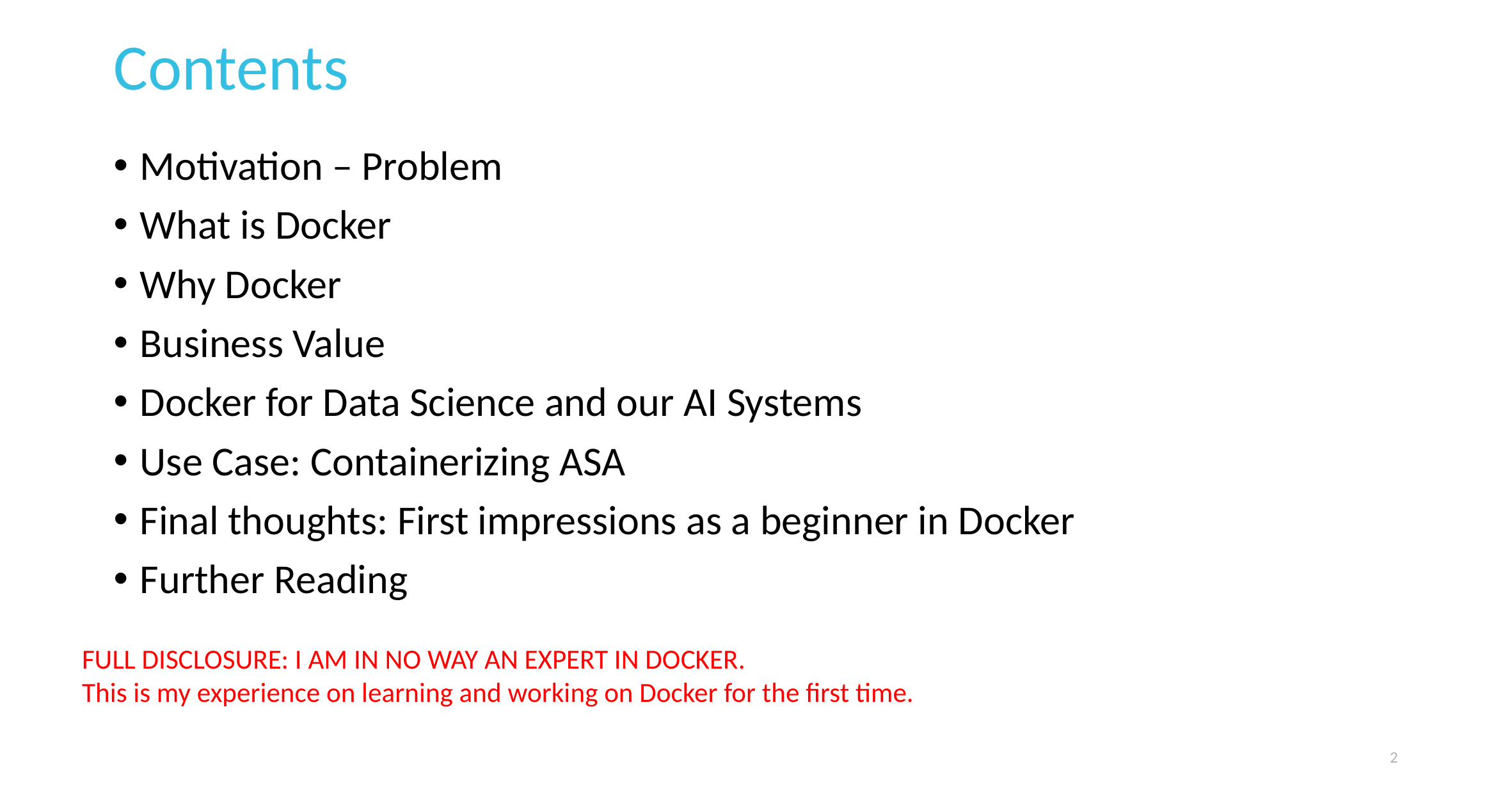

# Contents
Motivation – Problem
What is Docker
Why Docker
Business Value
Docker for Data Science and our AI Systems
Use Case: Containerizing ASA
Final thoughts: First impressions as a beginner in Docker
Further Reading

FULL DISCLOSURE: I AM IN NO WAY AN EXPERT IN DOCKER.
This is my experience on learning and working on Docker for the first time.
2